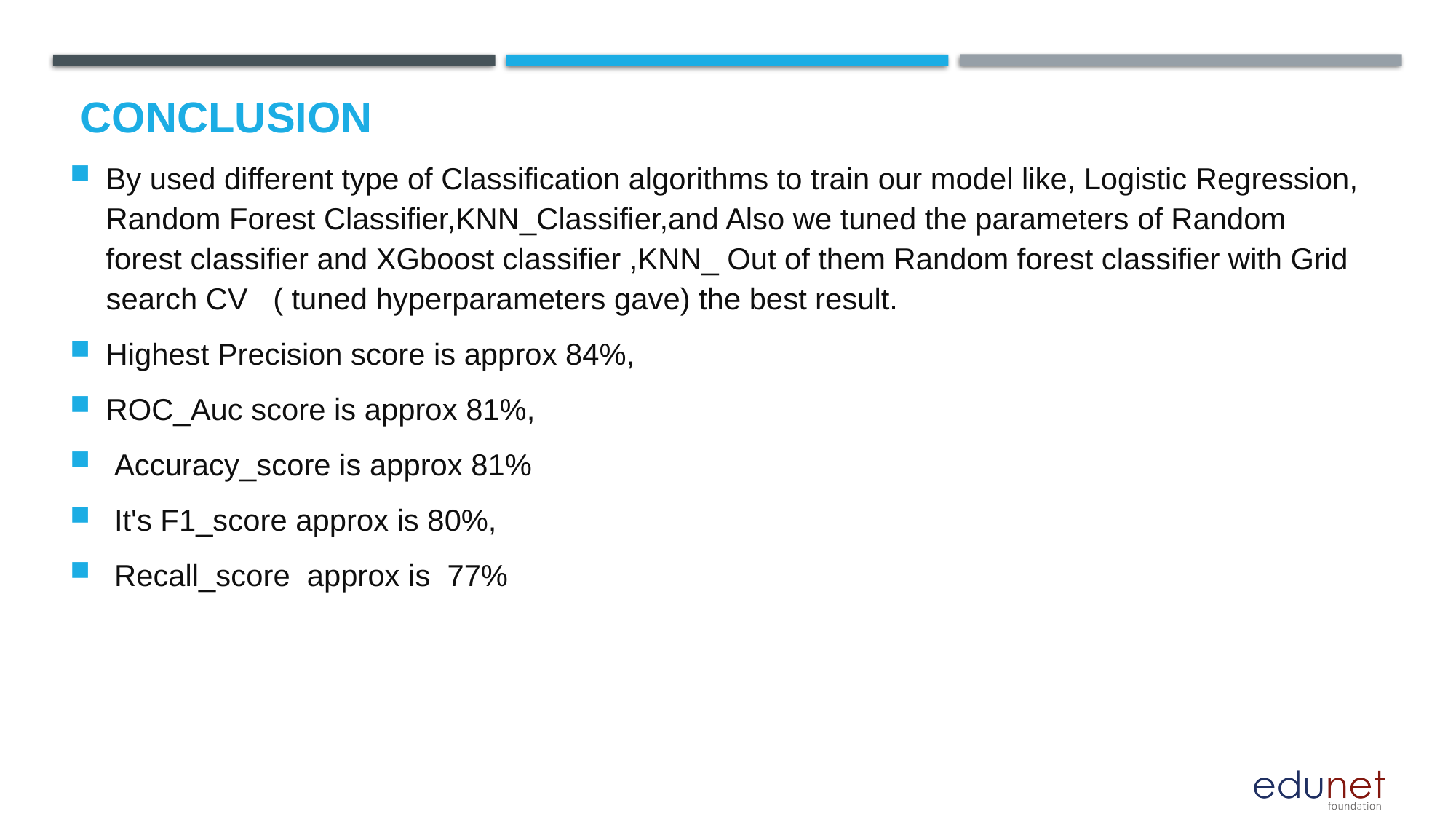

# Conclusion
By used different type of Classification algorithms to train our model like, Logistic Regression, Random Forest Classifier,KNN_Classifier,and Also we tuned the parameters of Random forest classifier and XGboost classifier ,KNN_ Out of them Random forest classifier with Grid search CV   ( tuned hyperparameters gave) the best result.
Highest Precision score is approx 84%,
ROC_Auc score is approx 81%,
 Accuracy_score is approx 81%
 It's F1_score approx is 80%,
 Recall_score  approx is  77%